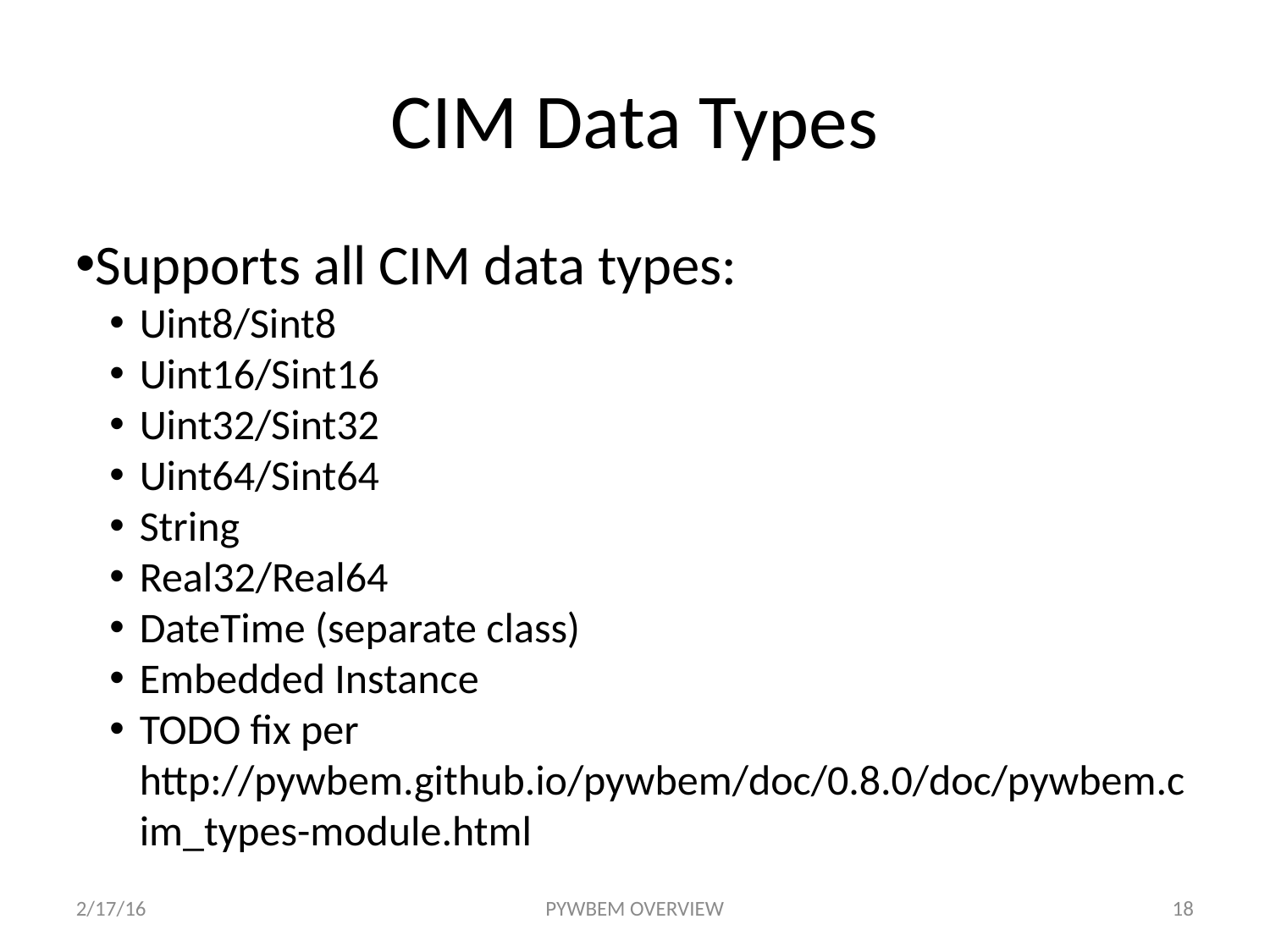

CIM Data Types
Supports all CIM data types:
Uint8/Sint8
Uint16/Sint16
Uint32/Sint32
Uint64/Sint64
String
Real32/Real64
DateTime (separate class)
Embedded Instance
TODO fix per http://pywbem.github.io/pywbem/doc/0.8.0/doc/pywbem.cim_types-module.html

2/17/16
PYWBEM OVERVIEW
18